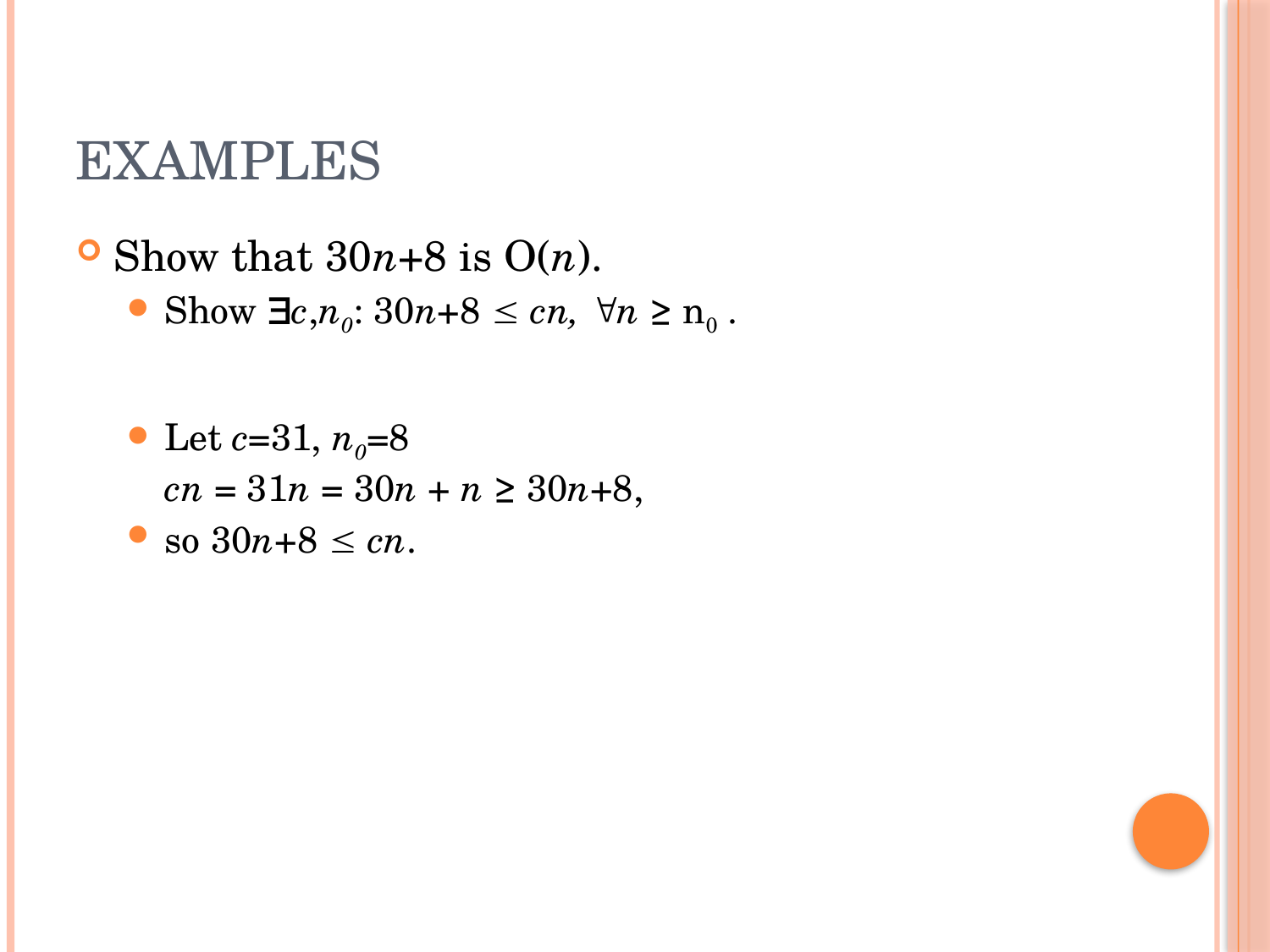

# Examples
Show that 30n+8 is O(n).
Show ∃c,n0: 30n+8 ≤ cn, ∀n ≥ n0 .

Let c=31, n0=8
cn = 31n = 30n + n ≥ 30n+8,
so 30n+8 ≤ cn.